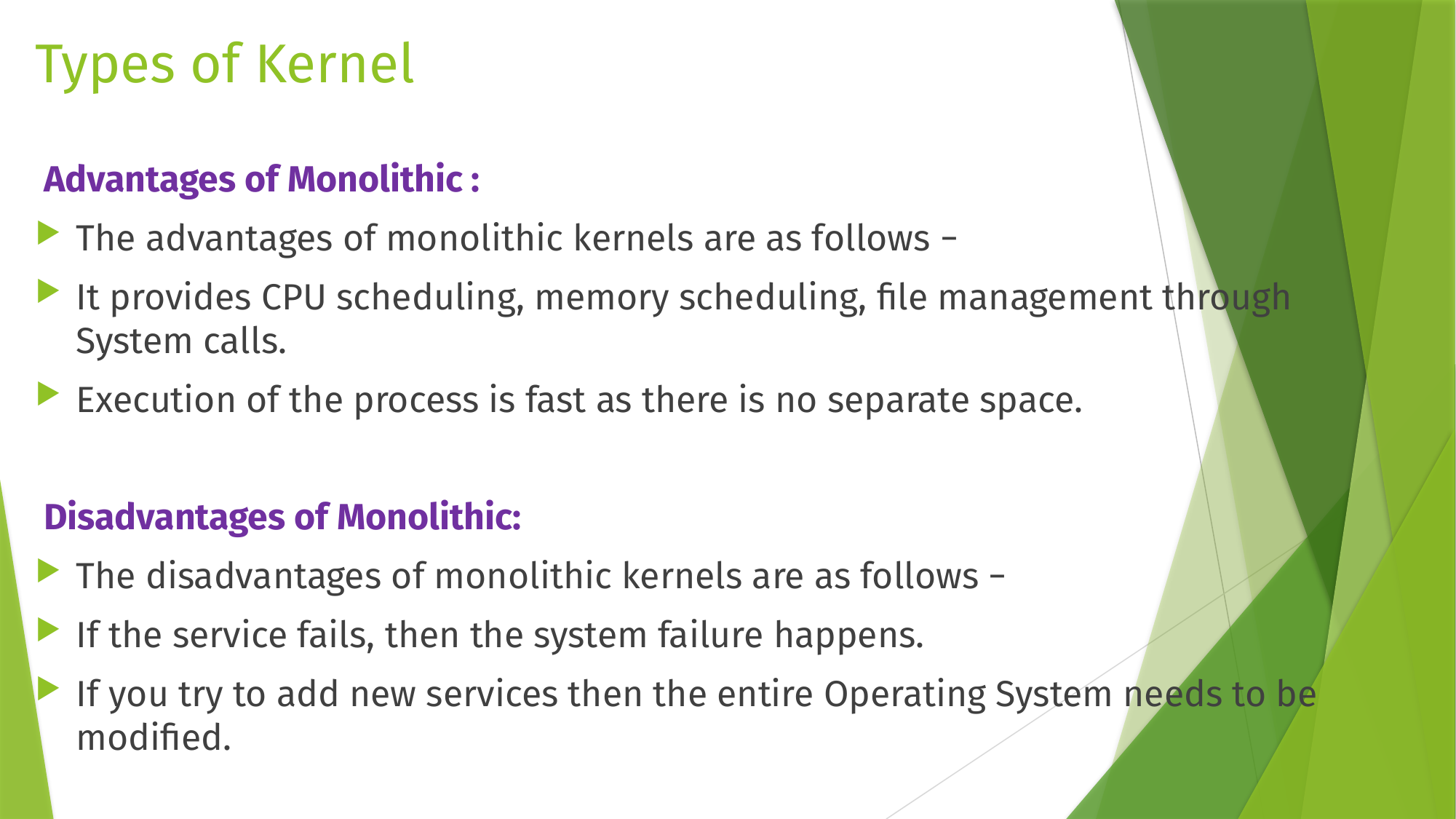

# Types of Kernel
 Advantages of Monolithic :
The advantages of monolithic kernels are as follows −
It provides CPU scheduling, memory scheduling, file management through System calls.
Execution of the process is fast as there is no separate space.

 Disadvantages of Monolithic:
The disadvantages of monolithic kernels are as follows −
If the service fails, then the system failure happens.
If you try to add new services then the entire Operating System needs to be modified.